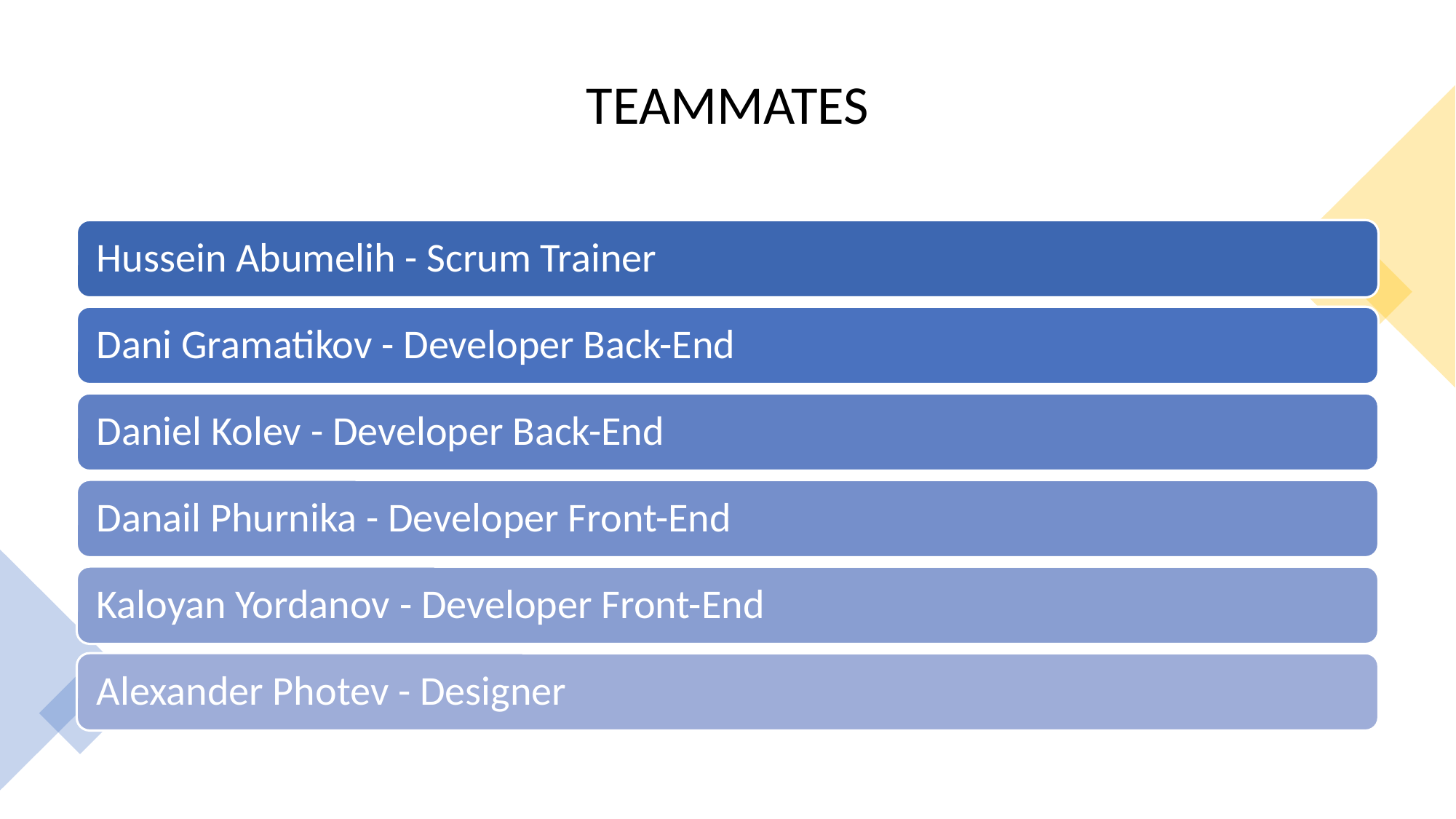

# TEAMMATES

Hussein Abumelih - Scrum Trainer
Dani Gramatikov - Developer Back-End
Daniel Kolev - Developer Back-End
Danail Phurnika - Developer Front-End
Kaloyan Yordanov - Developer Front-End
Alexander Photev - Designer